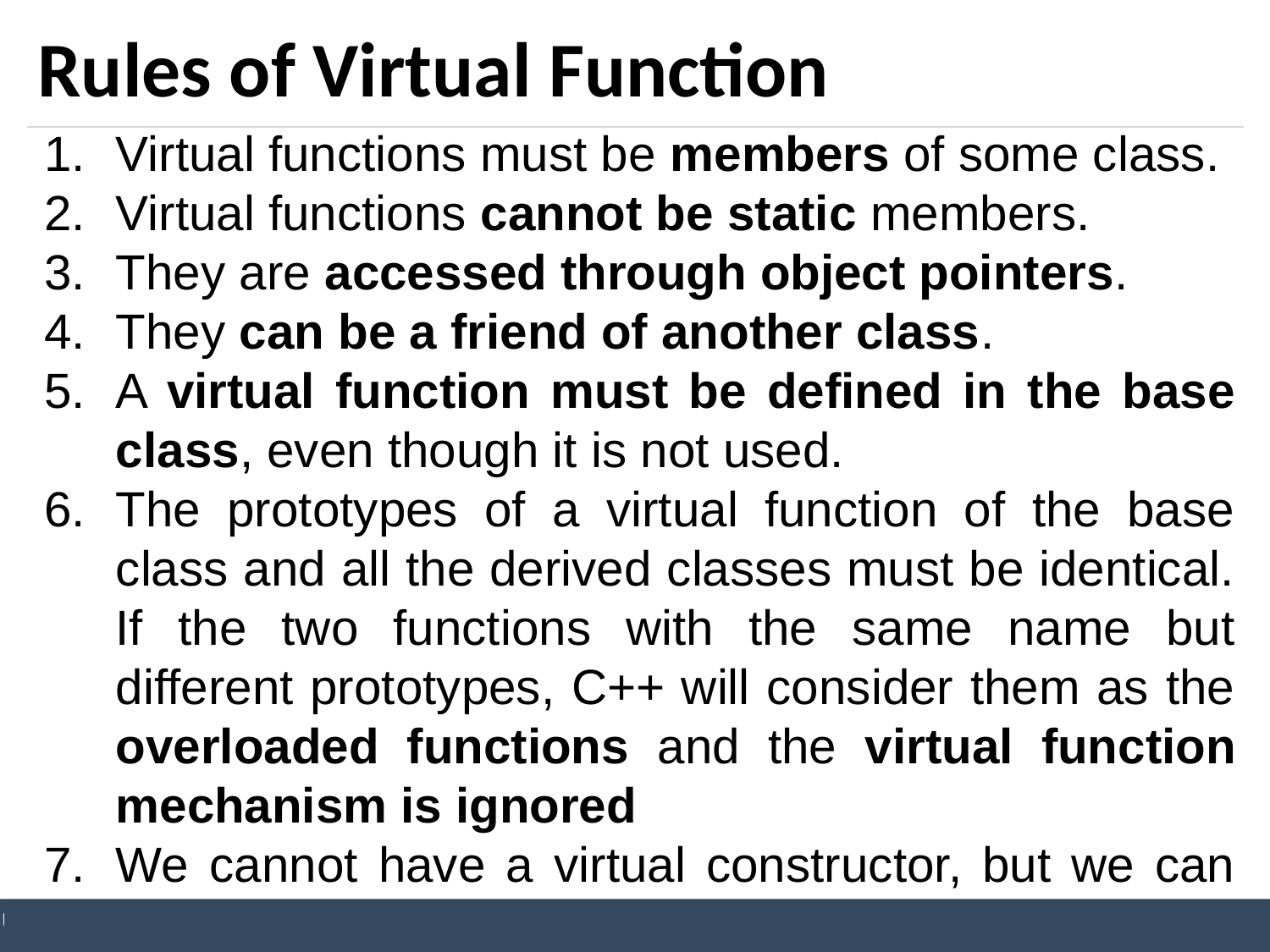

# Rules of Virtual Function
Virtual functions must be members of some class.
Virtual functions cannot be static members.
They are accessed through object pointers.
They can be a friend of another class.
A virtual function must be defined in the base class, even though it is not used.
The prototypes of a virtual function of the base class and all the derived classes must be identical. If the two functions with the same name but different prototypes, C++ will consider them as the overloaded functions and the virtual function mechanism is ignored
We cannot have a virtual constructor, but we can have a virtual destructor

Unit 9: Pointers and Virtual Functions
Prepared By: Nishat Shaikh